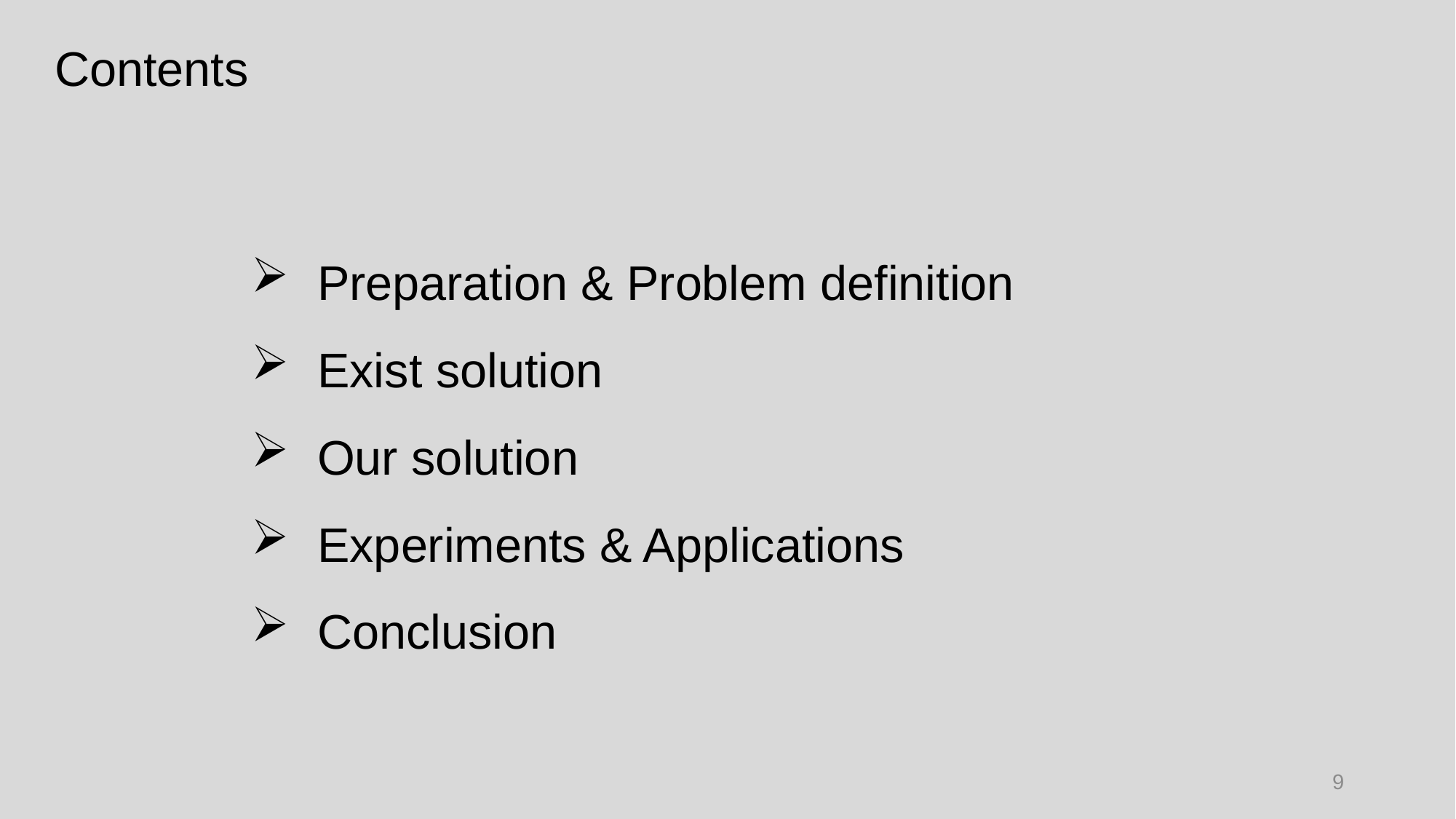

Contents
  Preparation & Problem definition
  Exist solution
  Our solution
  Experiments & Applications
  Conclusion
9